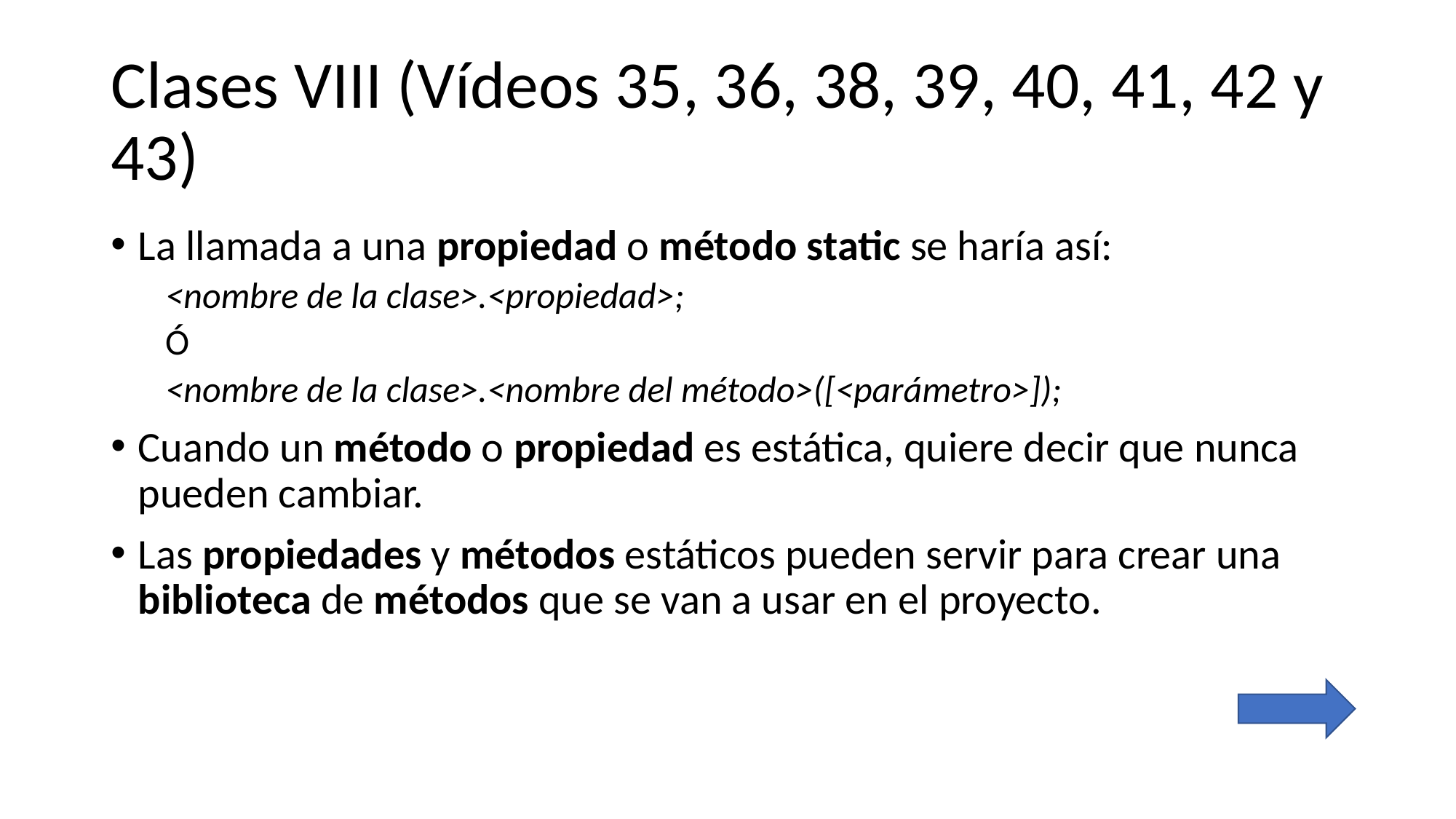

# Clases VIII (Vídeos 35, 36, 38, 39, 40, 41, 42 y 43)
La llamada a una propiedad o método static se haría así:
<nombre de la clase>.<propiedad>;
Ó
<nombre de la clase>.<nombre del método>([<parámetro>]);
Cuando un método o propiedad es estática, quiere decir que nunca pueden cambiar.
Las propiedades y métodos estáticos pueden servir para crear una biblioteca de métodos que se van a usar en el proyecto.